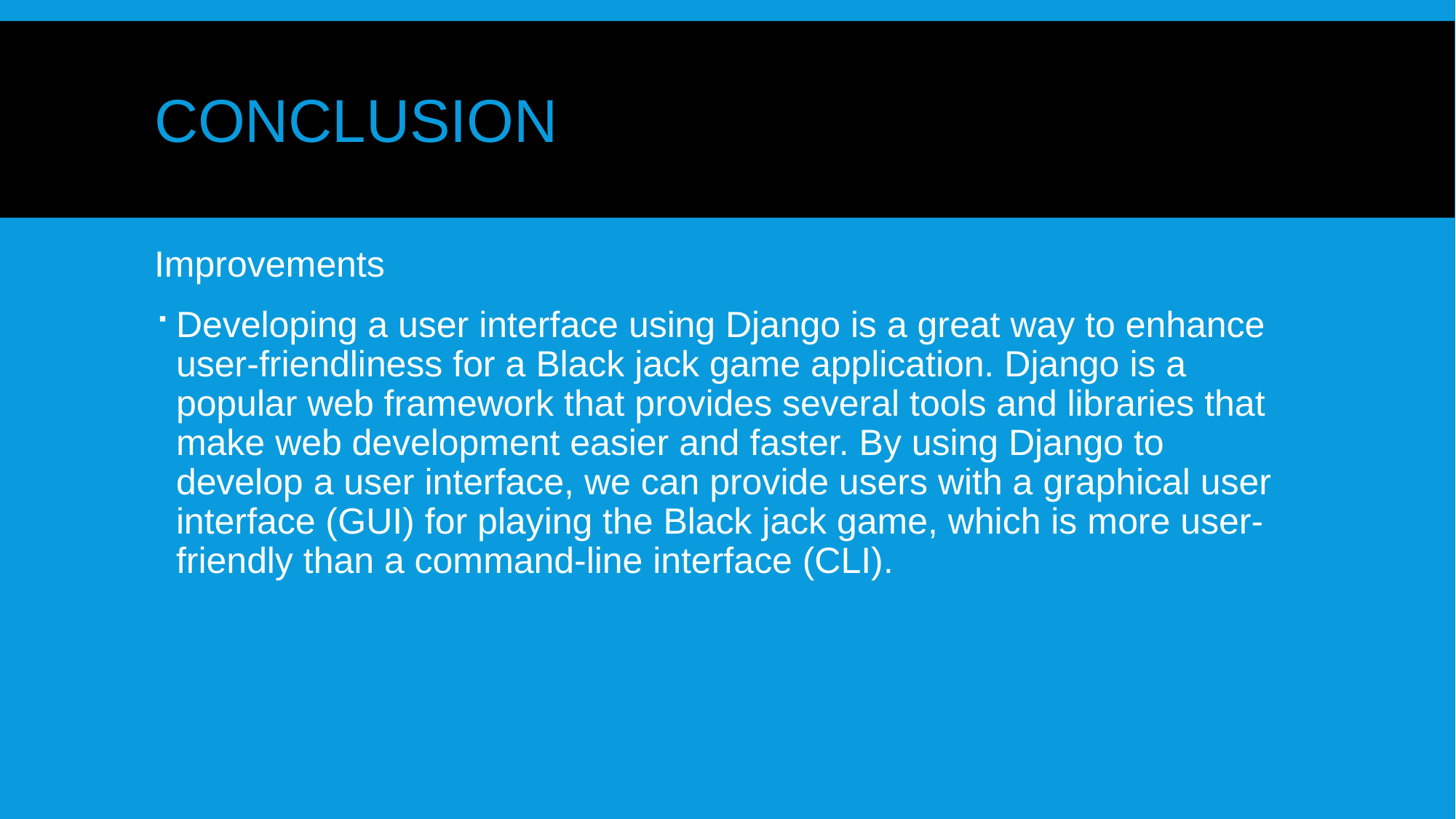

# conclusion
Improvements
Developing a user interface using Django is a great way to enhance user-friendliness for a Black jack game application. Django is a popular web framework that provides several tools and libraries that make web development easier and faster. By using Django to develop a user interface, we can provide users with a graphical user interface (GUI) for playing the Black jack game, which is more user-friendly than a command-line interface (CLI).